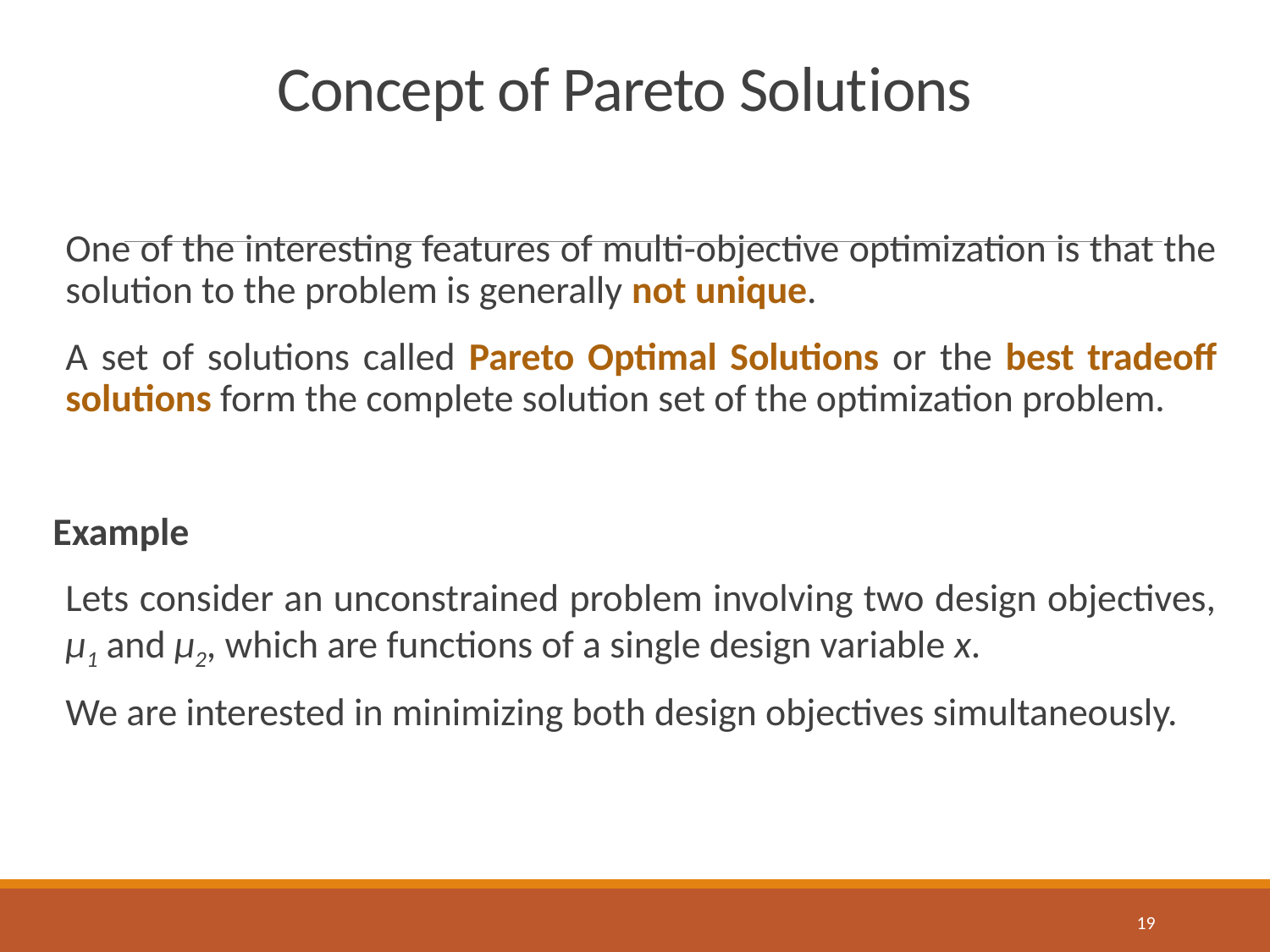

# Concept of Pareto Solutions
One of the interesting features of multi-objective optimization is that the solution to the problem is generally not unique.
A set of solutions called Pareto Optimal Solutions or the best tradeoff solutions form the complete solution set of the optimization problem.

Example
Lets consider an unconstrained problem involving two design objectives, μ1 and μ2, which are functions of a single design variable x.
We are interested in minimizing both design objectives simultaneously.

19